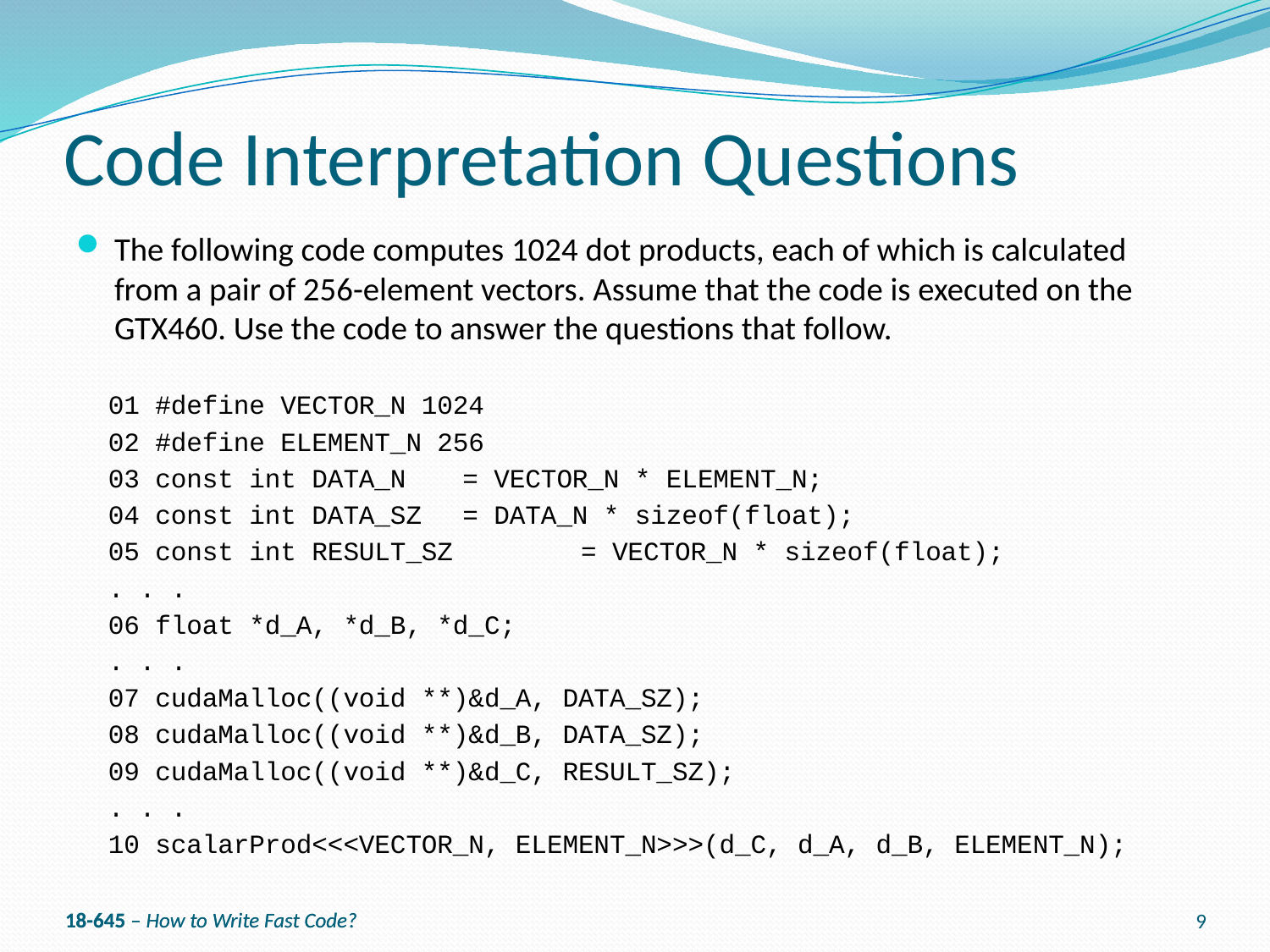

# Code Interpretation Questions
The following code computes 1024 dot products, each of which is calculated from a pair of 256-element vectors. Assume that the code is executed on the GTX460. Use the code to answer the questions that follow.

01 #define VECTOR_N 1024
02 #define ELEMENT_N 256
03 const int DATA_N 		= VECTOR_N * ELEMENT_N;
04 const int DATA_SZ 	= DATA_N * sizeof(float);
05 const int RESULT_SZ 	= VECTOR_N * sizeof(float);
. . .
06 float *d_A, *d_B, *d_C;
. . .
07 cudaMalloc((void **)&d_A, DATA_SZ);
08 cudaMalloc((void **)&d_B, DATA_SZ);
09 cudaMalloc((void **)&d_C, RESULT_SZ);
. . .
10 scalarProd<<<VECTOR_N, ELEMENT_N>>>(d_C, d_A, d_B, ELEMENT_N);